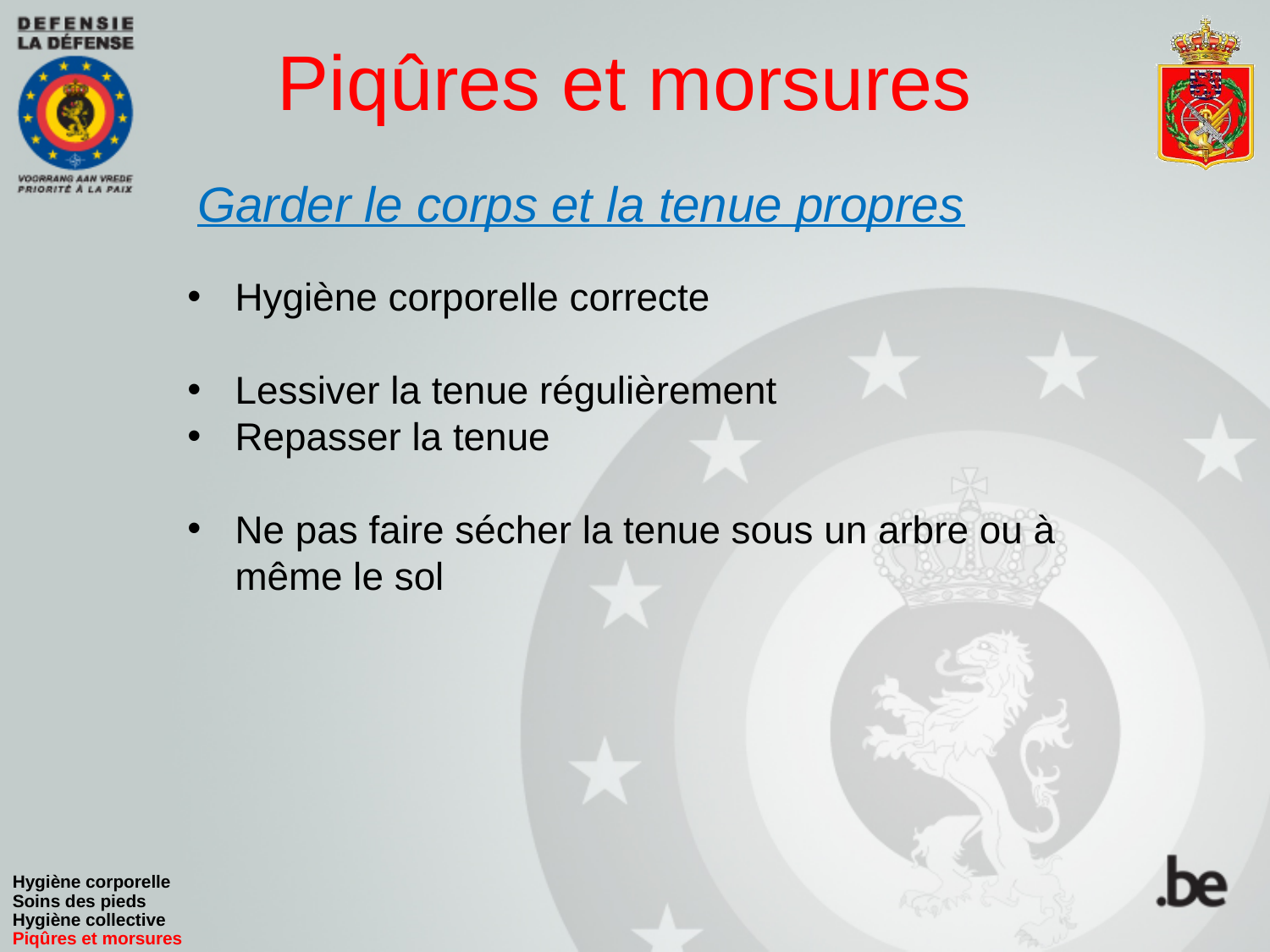

# Piqûres et morsures
Garder le corps et la tenue propres
Hygiène corporelle correcte

Lessiver la tenue régulièrement
Repasser la tenue

Ne pas faire sécher la tenue sous un arbre ou à même le sol

Hygiène corporelle
Soins des pieds
Hygiène collective
Piqûres et morsures